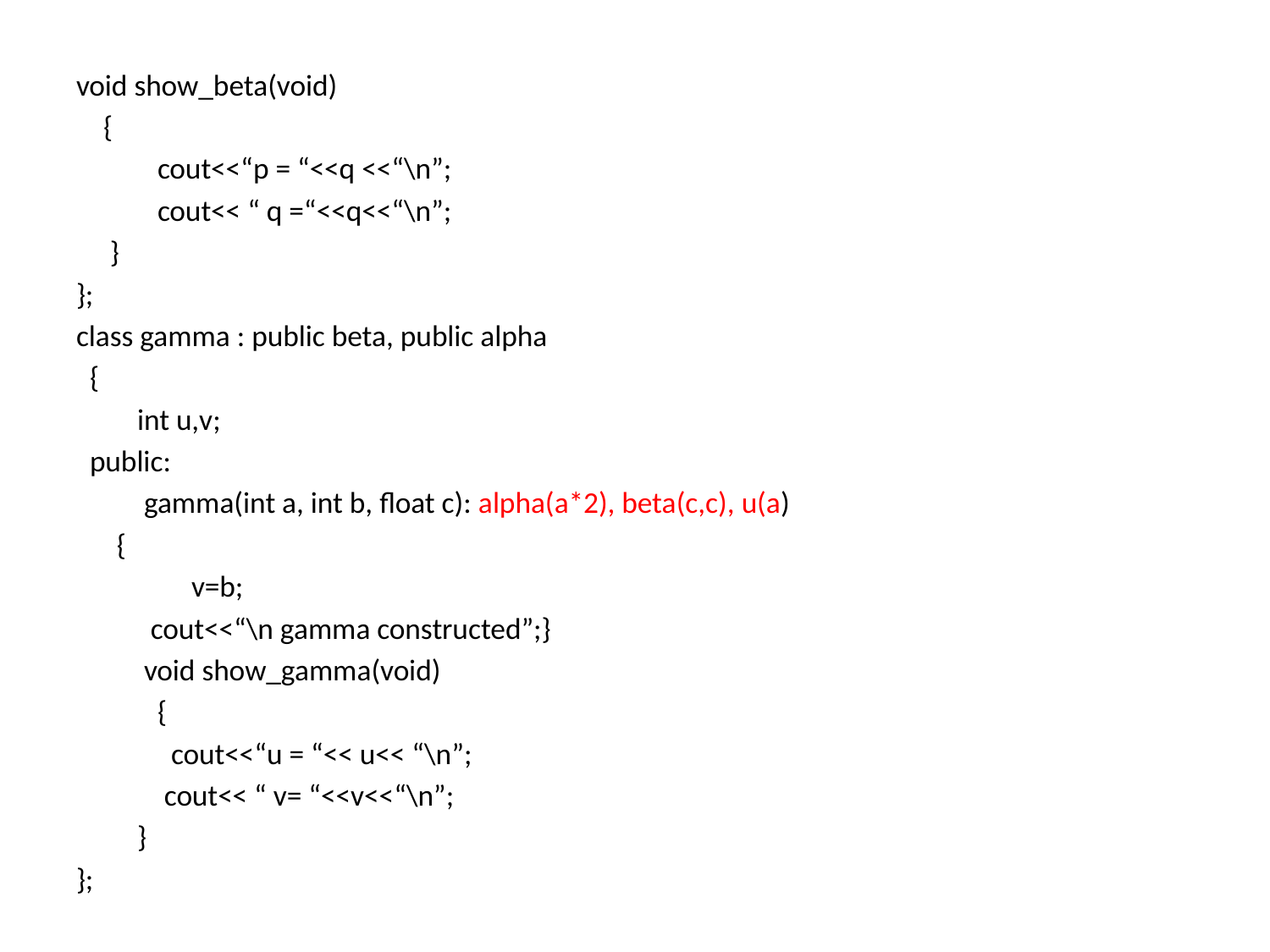

void show_beta(void)
    {
            cout<<“p = “<<q <<“\n”;
            cout<< “ q =“<<q<<“\n”;
     }
};
class gamma : public beta, public alpha
  {
         int u,v;
  public:
          gamma(int a, int b, float c): alpha(a*2), beta(c,c), u(a)
      {
                 v=b;
           cout<<“\n gamma constructed”;}
          void show_gamma(void)
            {
              cout<<“u = “<< u<< “\n”;
             cout<< “ v= “<<v<<“\n”;
         }
};